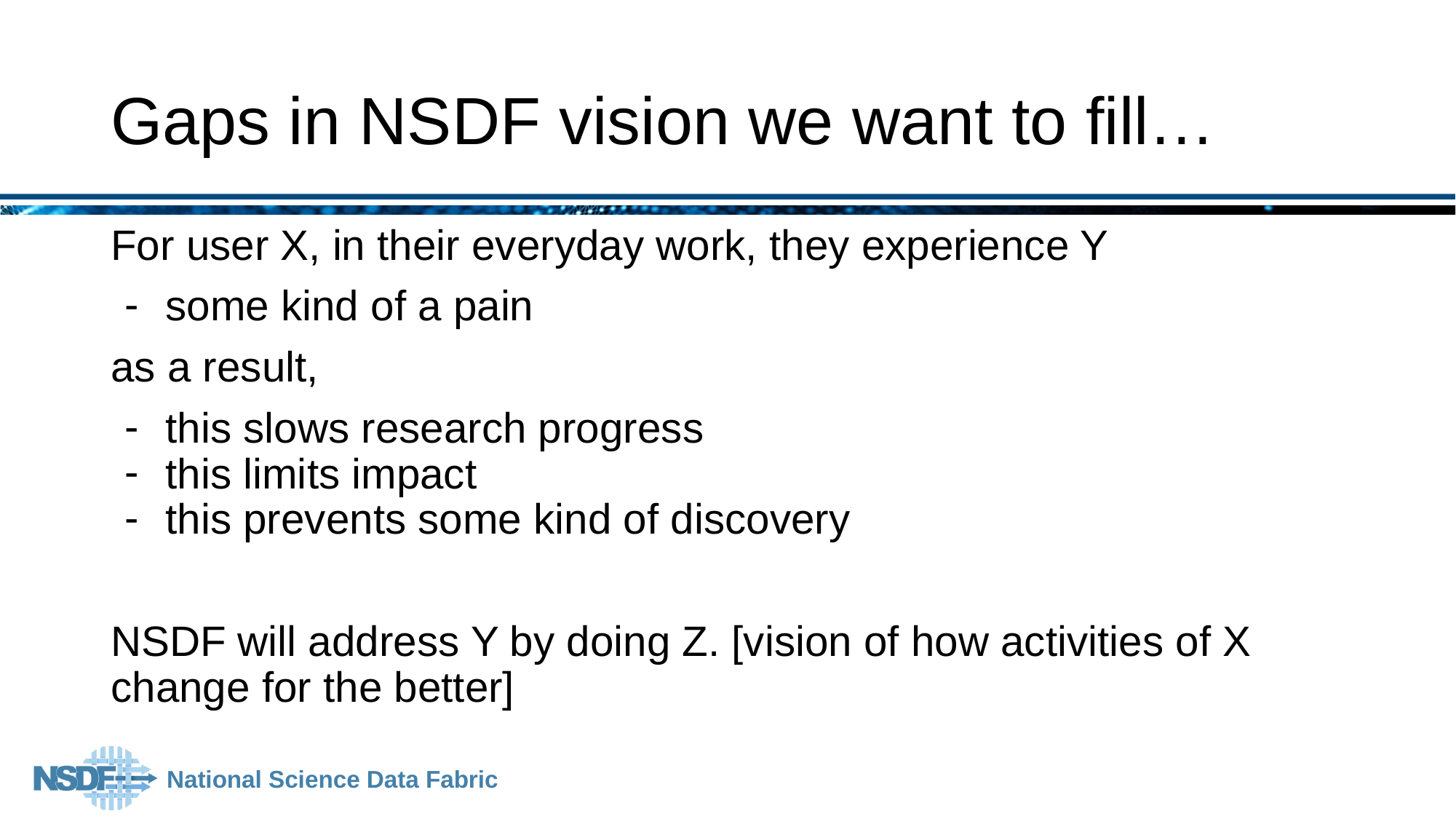

# Gaps in NSDF vision we want to fill…
For user X, in their everyday work, they experience Y
some kind of a pain
as a result,
this slows research progress
this limits impact
this prevents some kind of discovery

NSDF will address Y by doing Z. [vision of how activities of X change for the better]